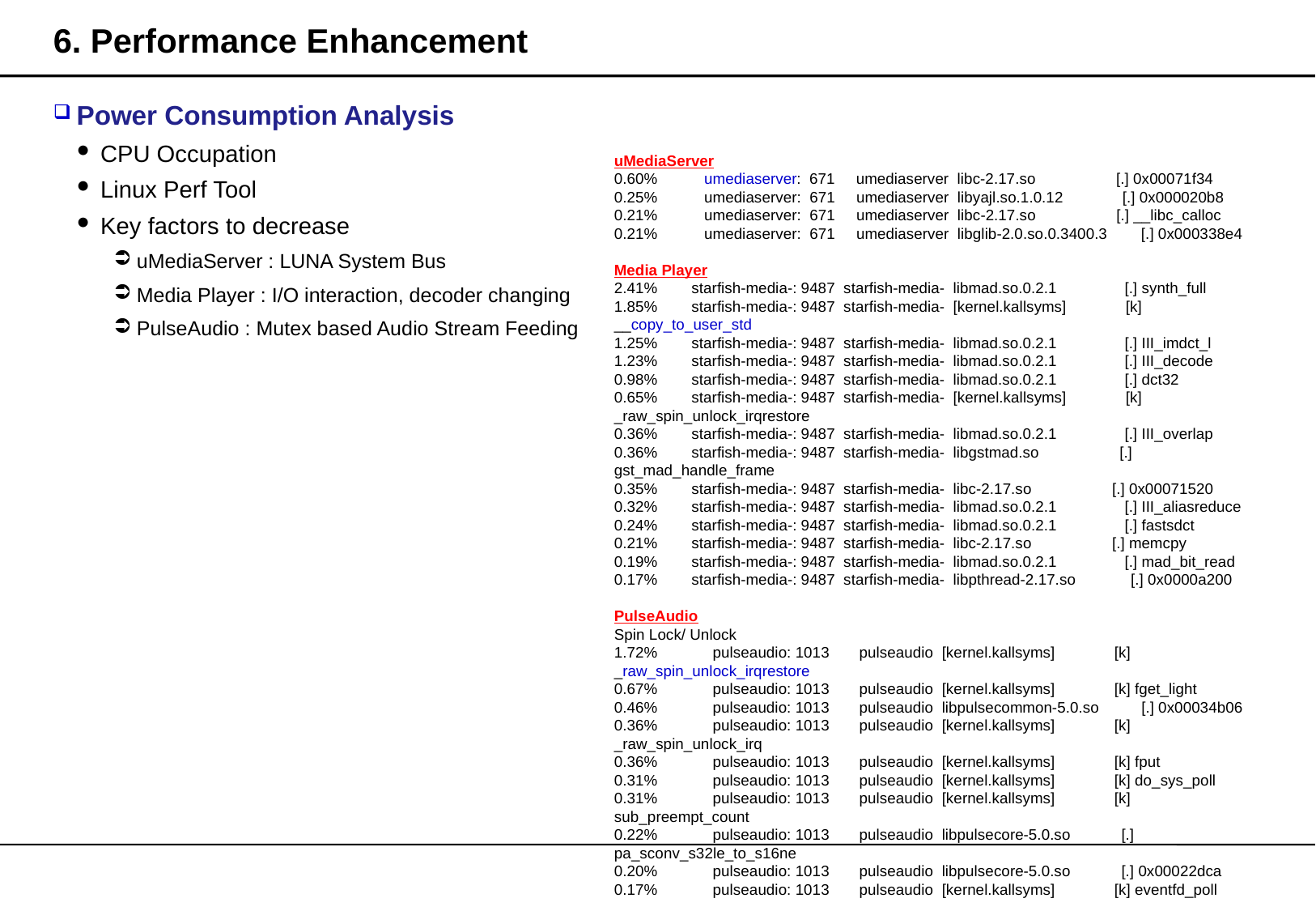

# 6. Performance Enhancement

Power Consumption Analysis
CPU Occupation
Linux Perf Tool
Key factors to decrease
uMediaServer : LUNA System Bus
Media Player : I/O interaction, decoder changing
PulseAudio : Mutex based Audio Stream Feeding
uMediaServer
0.60%           umediaserver:  671     umediaserver  libc-2.17.so                   [.] 0x00071f34
0.25%           umediaserver:  671     umediaserver  libyajl.so.1.0.12              [.] 0x000020b8
0.21%           umediaserver:  671     umediaserver  libc-2.17.so                   [.] __libc_calloc
0.21%           umediaserver:  671     umediaserver  libglib-2.0.so.0.3400.3        [.] 0x000338e4

Media Player
2.41%        starfish-media-: 9487  starfish-media-  libmad.so.0.2.1                [.] synth_full
1.85%        starfish-media-: 9487  starfish-media-  [kernel.kallsyms]              [k] __copy_to_user_std
1.25%        starfish-media-: 9487  starfish-media-  libmad.so.0.2.1                [.] III_imdct_l
1.23%        starfish-media-: 9487  starfish-media-  libmad.so.0.2.1                [.] III_decode
0.98%        starfish-media-: 9487  starfish-media-  libmad.so.0.2.1                [.] dct32
0.65%        starfish-media-: 9487  starfish-media-  [kernel.kallsyms]              [k] _raw_spin_unlock_irqrestore
0.36%        starfish-media-: 9487  starfish-media-  libmad.so.0.2.1                [.] III_overlap
0.36%        starfish-media-: 9487  starfish-media-  libgstmad.so                   [.] gst_mad_handle_frame
0.35%        starfish-media-: 9487  starfish-media-  libc-2.17.so                   [.] 0x00071520
0.32%        starfish-media-: 9487  starfish-media-  libmad.so.0.2.1                [.] III_aliasreduce
0.24%        starfish-media-: 9487  starfish-media-  libmad.so.0.2.1                [.] fastsdct
0.21%        starfish-media-: 9487  starfish-media-  libc-2.17.so                   [.] memcpy
0.19%        starfish-media-: 9487  starfish-media-  libmad.so.0.2.1                [.] mad_bit_read
0.17%        starfish-media-: 9487  starfish-media-  libpthread-2.17.so             [.] 0x0000a200

PulseAudio
Spin Lock/ Unlock
1.72%             pulseaudio: 1013       pulseaudio  [kernel.kallsyms]              [k] _raw_spin_unlock_irqrestore
0.67%             pulseaudio: 1013       pulseaudio  [kernel.kallsyms]              [k] fget_light
0.46%             pulseaudio: 1013       pulseaudio  libpulsecommon-5.0.so          [.] 0x00034b06
0.36%             pulseaudio: 1013       pulseaudio  [kernel.kallsyms]              [k] _raw_spin_unlock_irq
0.36%             pulseaudio: 1013       pulseaudio  [kernel.kallsyms]              [k] fput
0.31%             pulseaudio: 1013       pulseaudio  [kernel.kallsyms]              [k] do_sys_poll
0.31%             pulseaudio: 1013       pulseaudio  [kernel.kallsyms]              [k] sub_preempt_count
0.22%             pulseaudio: 1013       pulseaudio  libpulsecore-5.0.so            [.] pa_sconv_s32le_to_s16ne
0.20%             pulseaudio: 1013       pulseaudio  libpulsecore-5.0.so            [.] 0x00022dca
0.17%             pulseaudio: 1013       pulseaudio  [kernel.kallsyms]              [k] eventfd_poll